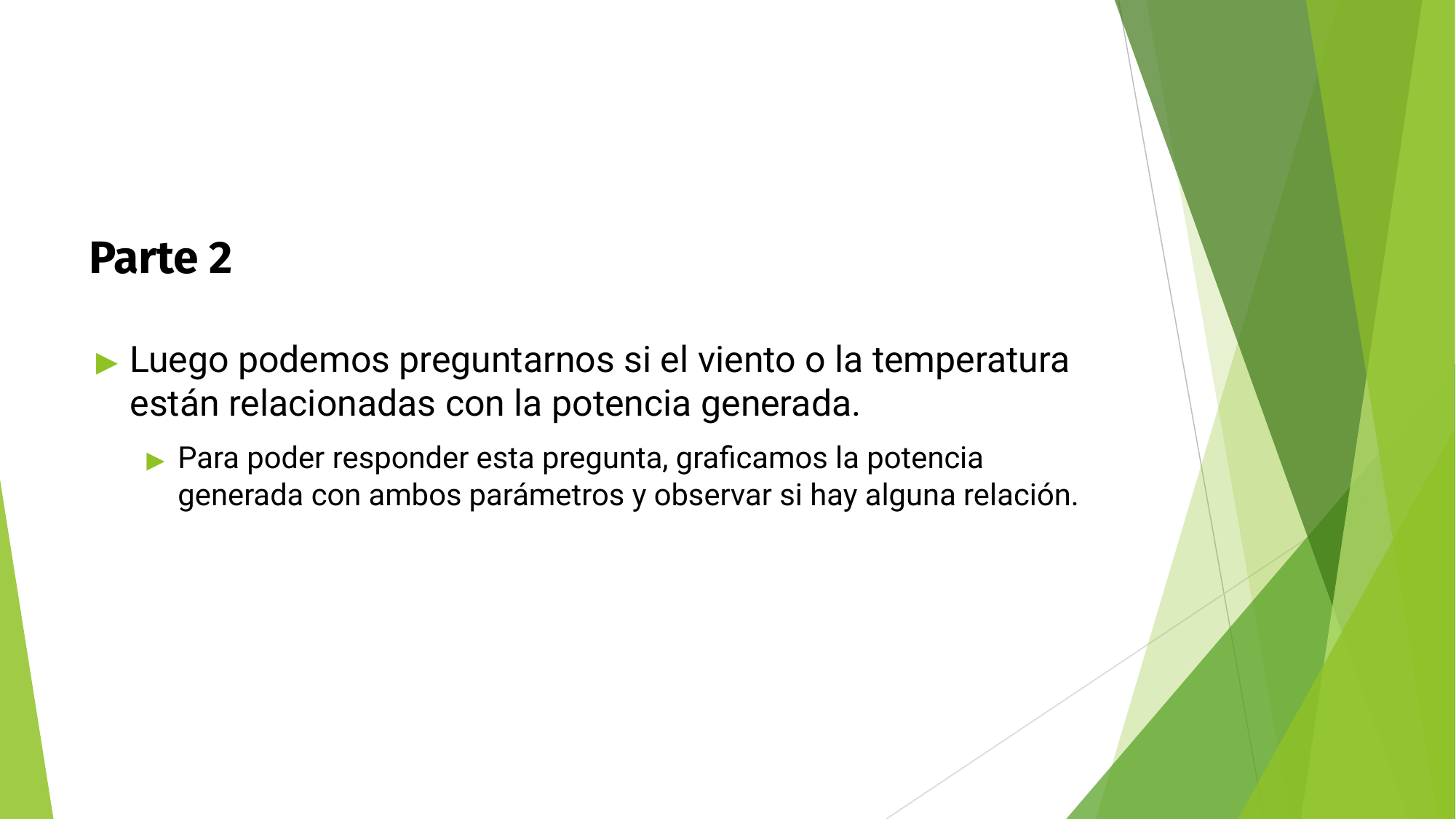

Parte 2
Luego podemos preguntarnos si el viento o la temperatura están relacionadas con la potencia generada.
Para poder responder esta pregunta, graficamos la potencia generada con ambos parámetros y observar si hay alguna relación.